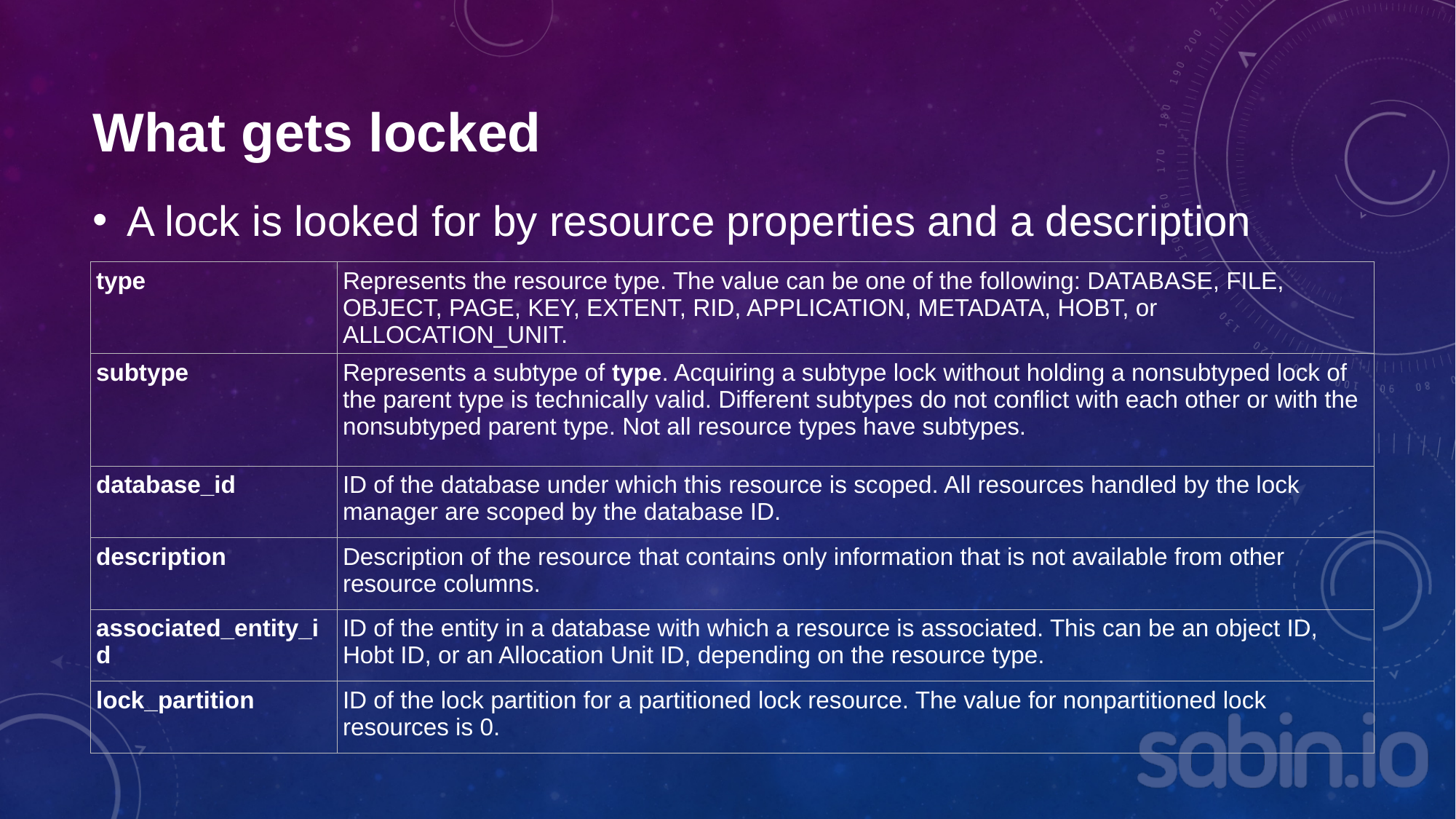

# What gets locked
A lock is looked for by resource properties and a description
| type | Represents the resource type. The value can be one of the following: DATABASE, FILE, OBJECT, PAGE, KEY, EXTENT, RID, APPLICATION, METADATA, HOBT, or ALLOCATION\_UNIT. |
| --- | --- |
| subtype | Represents a subtype of type. Acquiring a subtype lock without holding a nonsubtyped lock of the parent type is technically valid. Different subtypes do not conflict with each other or with the nonsubtyped parent type. Not all resource types have subtypes. |
| database\_id | ID of the database under which this resource is scoped. All resources handled by the lock manager are scoped by the database ID. |
| description | Description of the resource that contains only information that is not available from other resource columns. |
| associated\_entity\_id | ID of the entity in a database with which a resource is associated. This can be an object ID, Hobt ID, or an Allocation Unit ID, depending on the resource type. |
| lock\_partition | ID of the lock partition for a partitioned lock resource. The value for nonpartitioned lock resources is 0. |